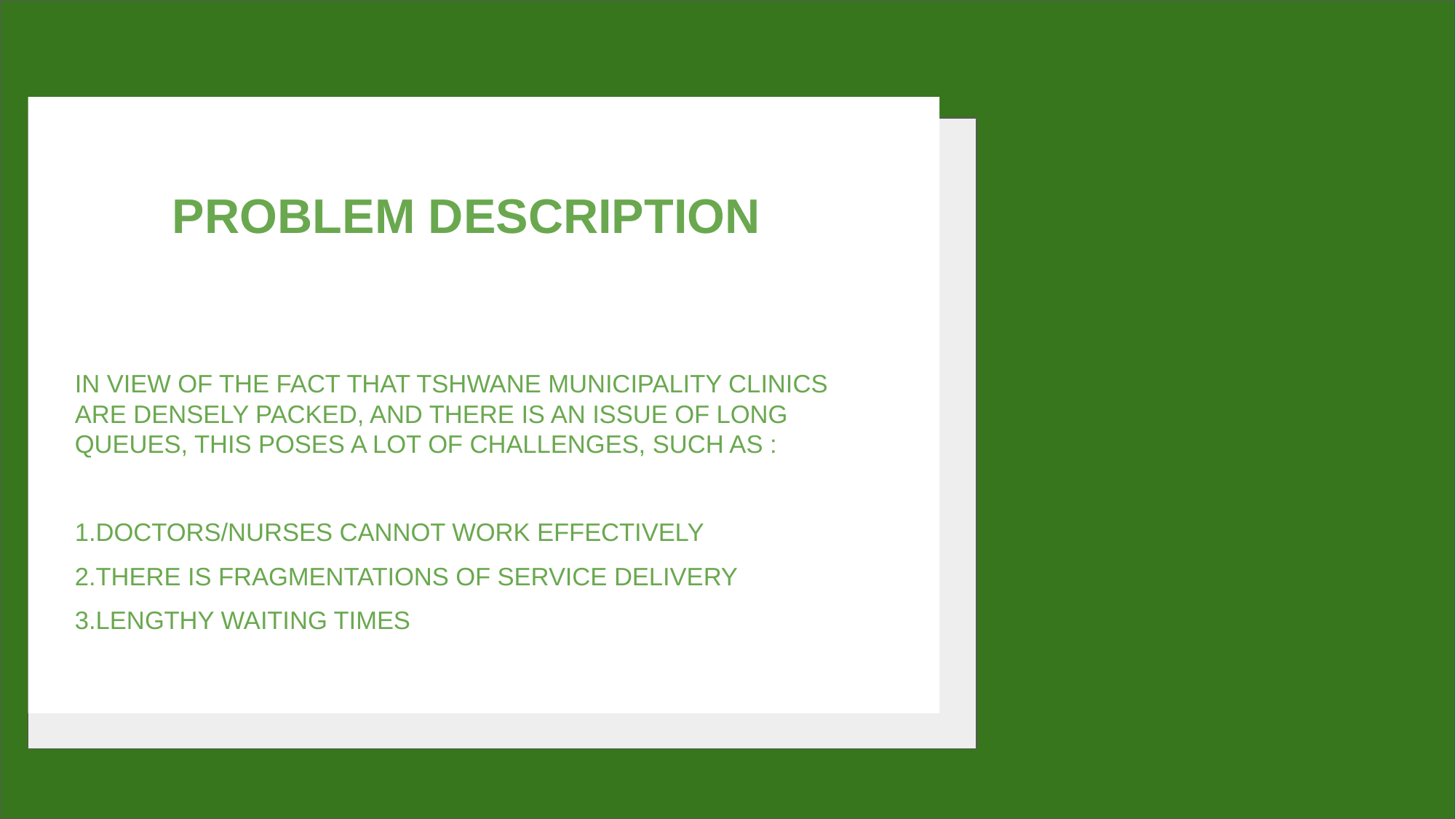

# PROBLEM DESCRIPTION
IN VIEW OF THE FACT THAT TSHWANE MUNICIPALITY CLINICS ARE DENSELY PACKED, AND THERE IS AN ISSUE OF LONG QUEUES, THIS POSES A LOT OF CHALLENGES, SUCH AS :

1.DOCTORS/NURSES CANNOT WORK EFFECTIVELY
2.THERE IS FRAGMENTATIONS OF SERVICE DELIVERY
3.LENGTHY WAITING TIMES